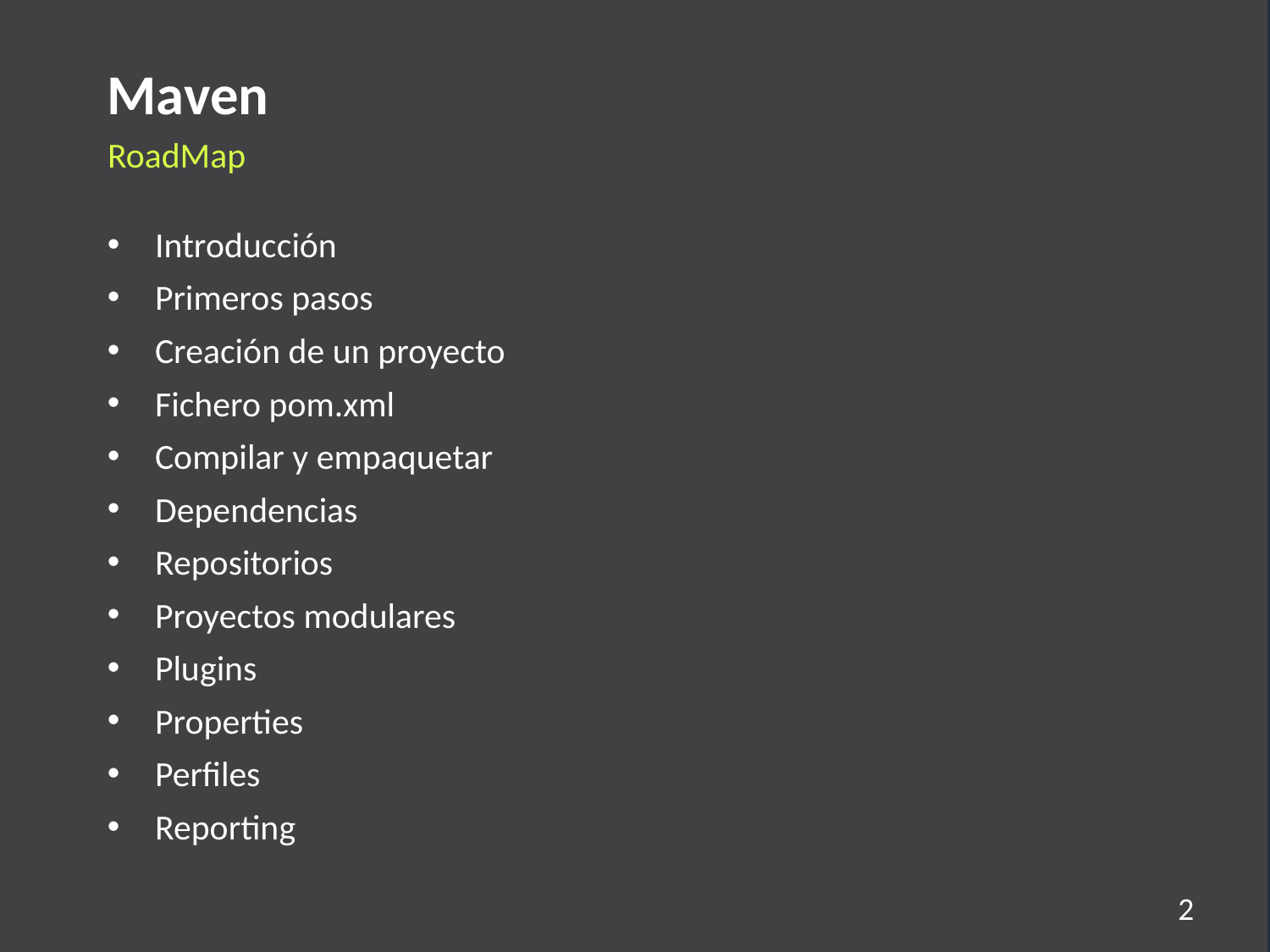

Maven
RoadMap
Introducción
Primeros pasos
Creación de un proyecto
Fichero pom.xml
Compilar y empaquetar
Dependencias
Repositorios
Proyectos modulares
Plugins
Properties
Perfiles
Reporting
2